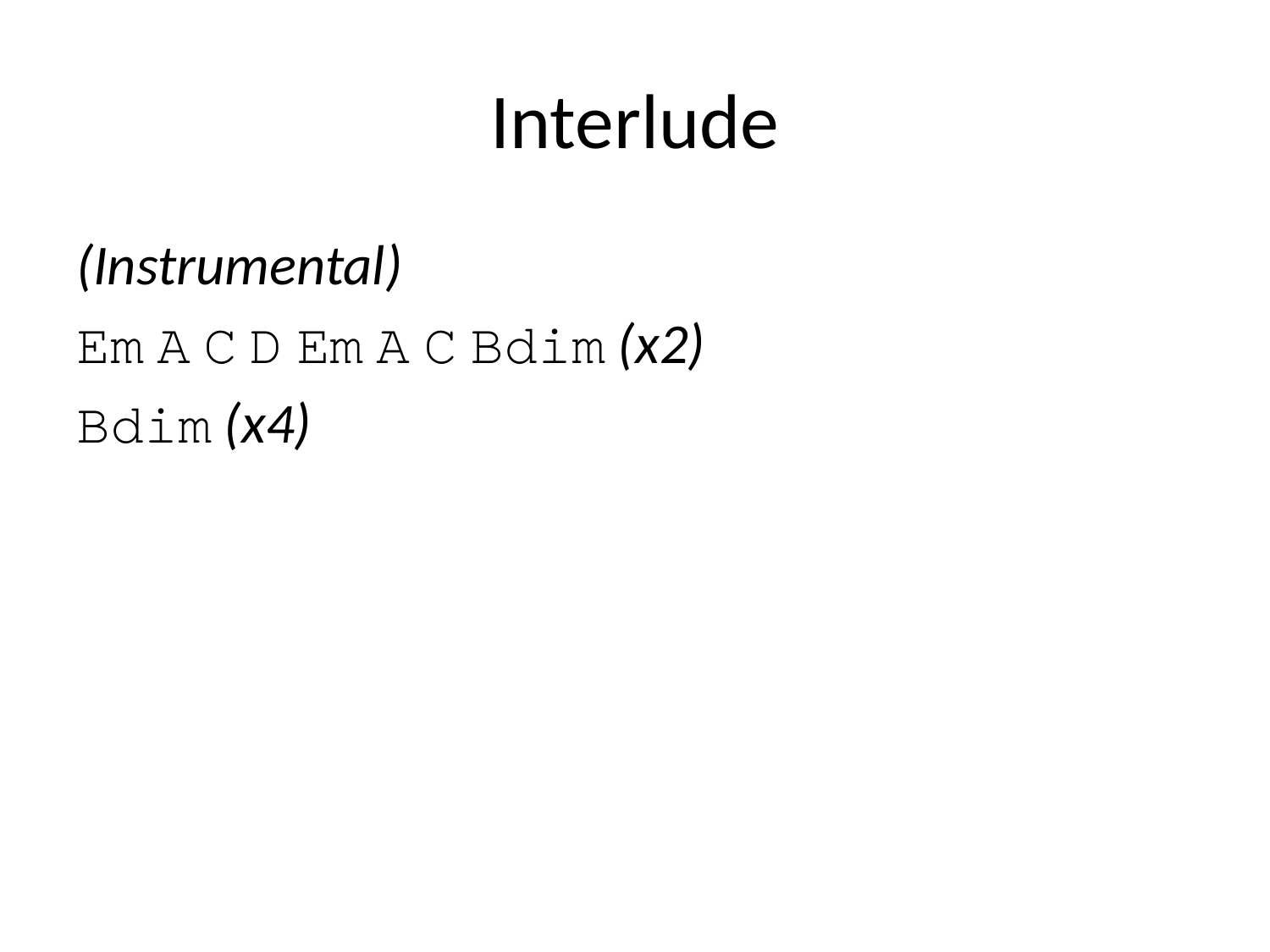

# Interlude
(Instrumental)
Em A C D Em A C Bdim (x2)
Bdim (x4)